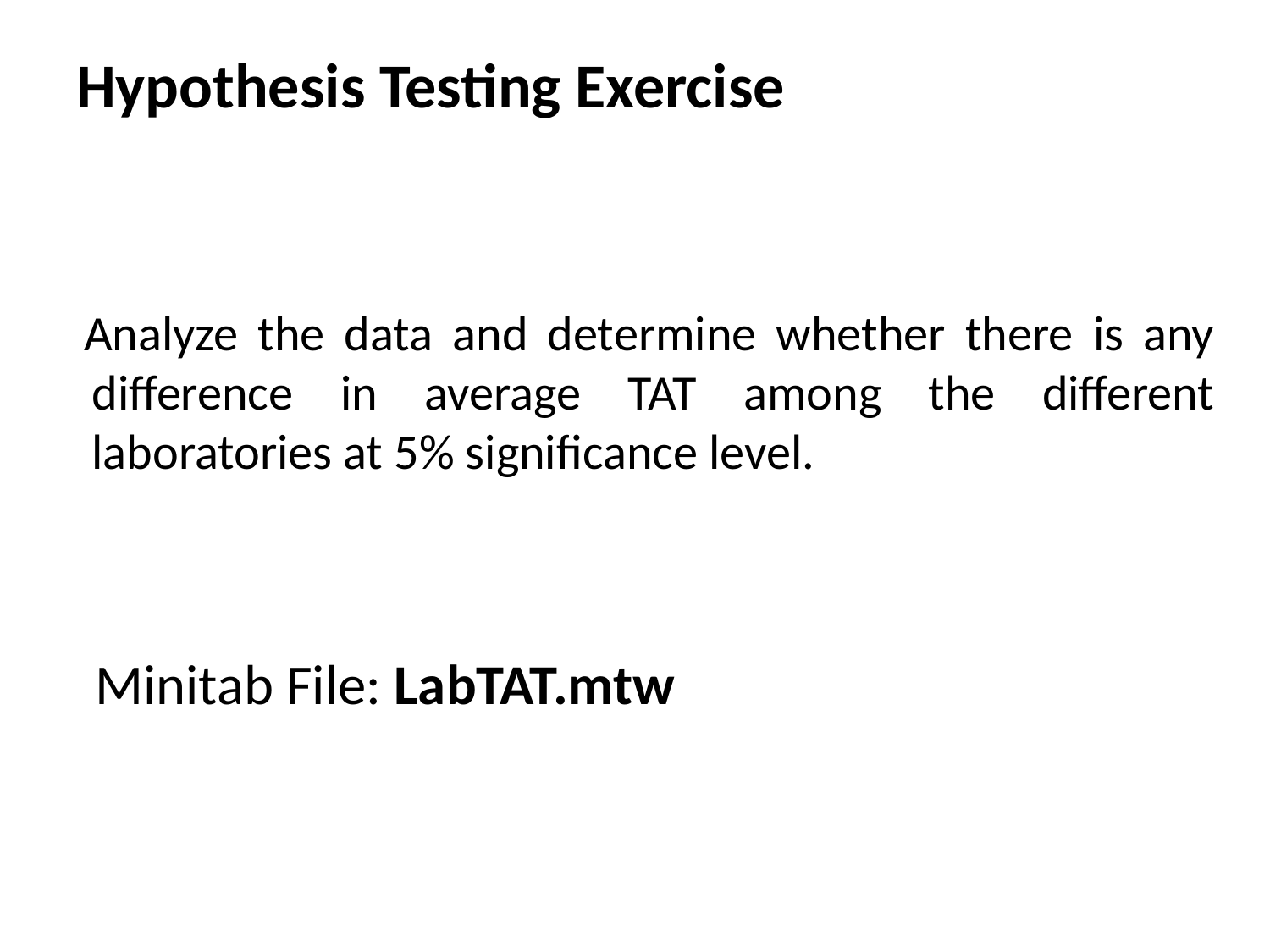

# Hypothesis Testing Exercise

  Analyze the data and determine whether there is any difference in average TAT among the different laboratories at 5% significance level.

    Minitab File: LabTAT.mtw